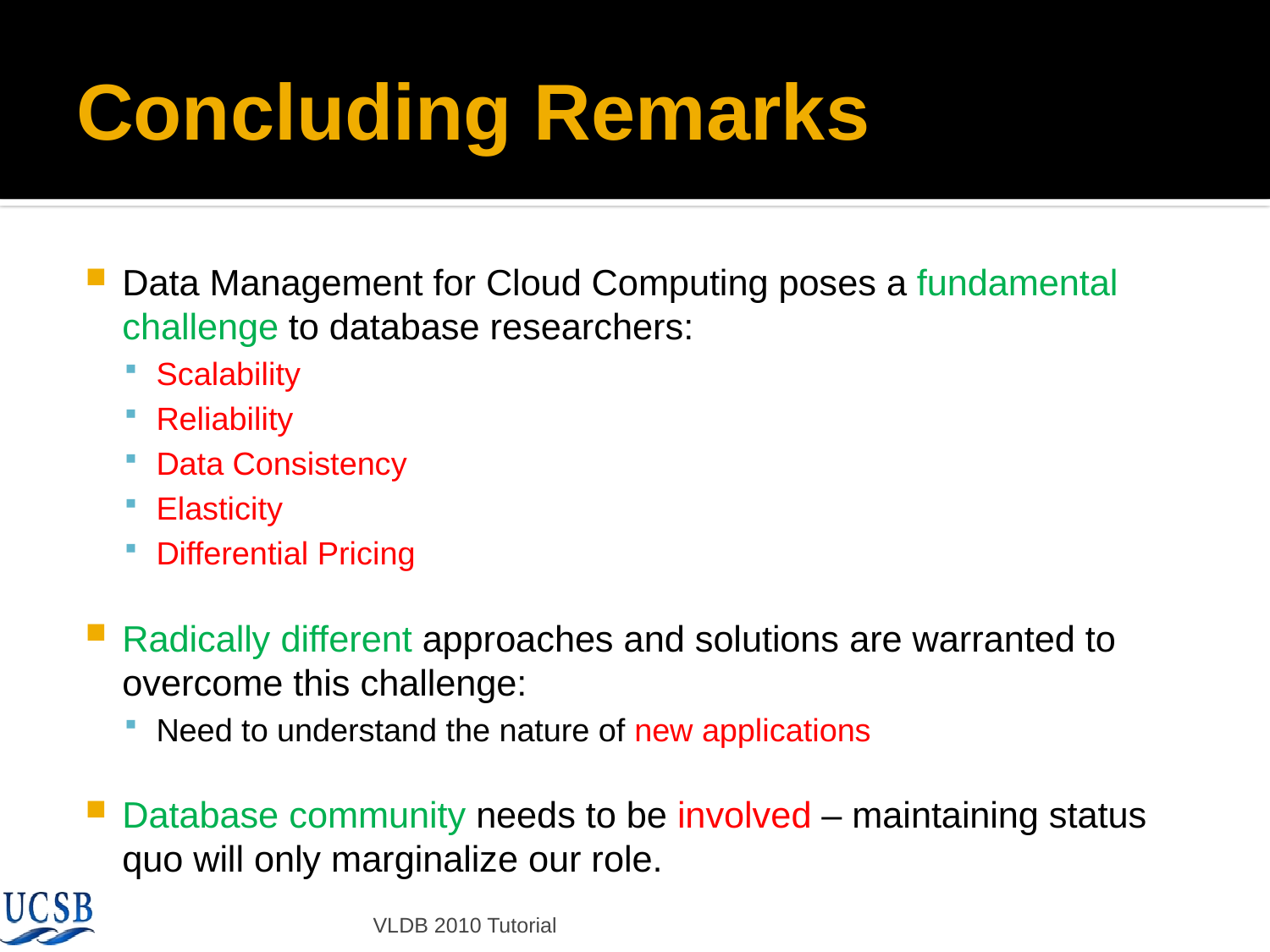

# Concluding Remarks
Data Management for Cloud Computing poses a fundamental challenge to database researchers:
Scalability
Reliability
Data Consistency
Elasticity
Differential Pricing

Radically different approaches and solutions are warranted to overcome this challenge:
Need to understand the nature of new applications

Database community needs to be involved – maintaining status quo will only marginalize our role.
VLDB 2010 Tutorial